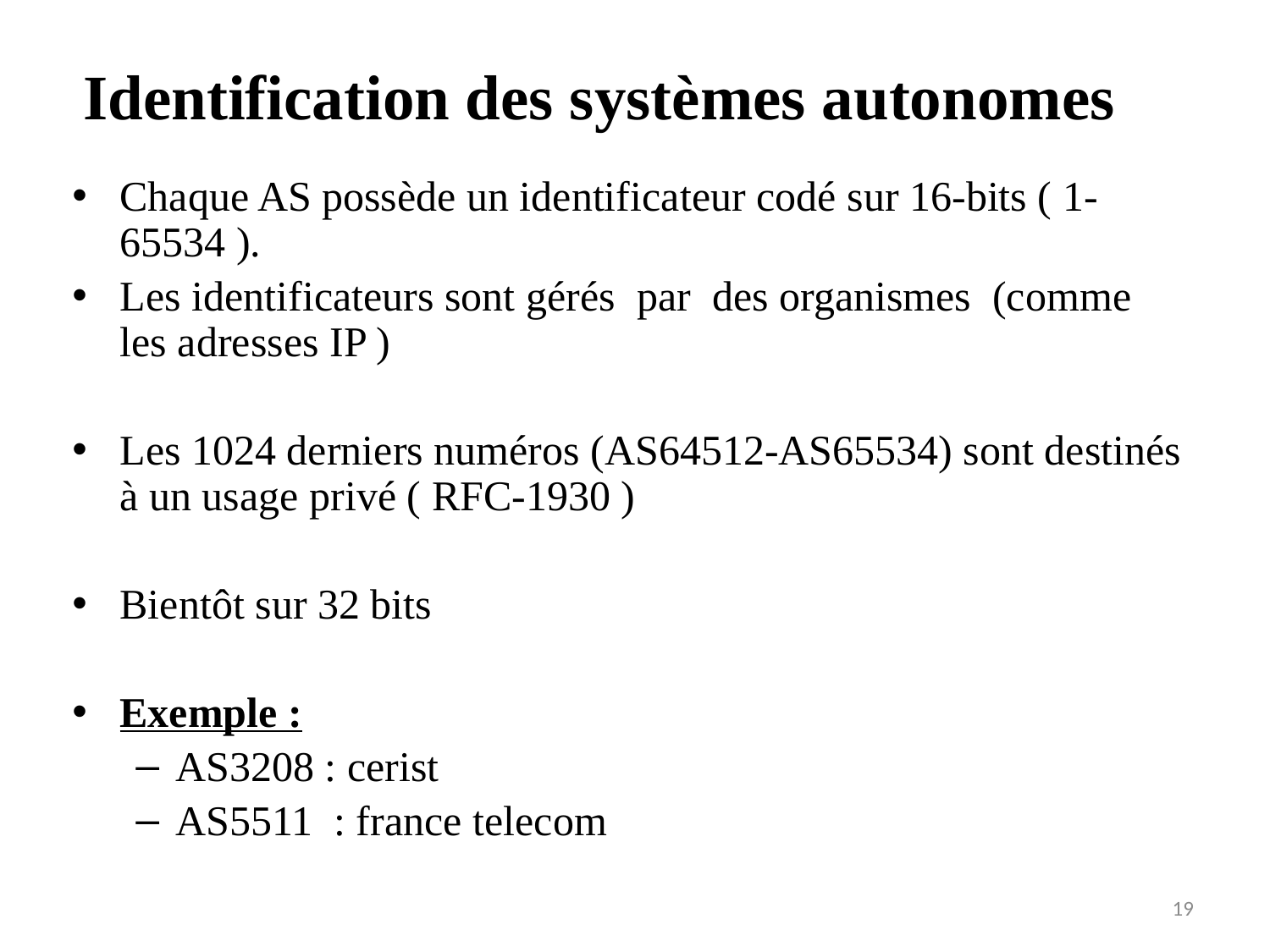

Identification des systèmes autonomes
Chaque AS possède un identificateur codé sur 16-bits ( 1-65534 ).
Les identificateurs sont gérés  par  des organismes  (comme les adresses IP )

Les 1024 derniers numéros (AS64512-AS65534) sont destinés à un usage privé ( RFC-1930 )

Bientôt sur 32 bits

Exemple :
AS3208 : cerist
AS5511  : france telecom
19